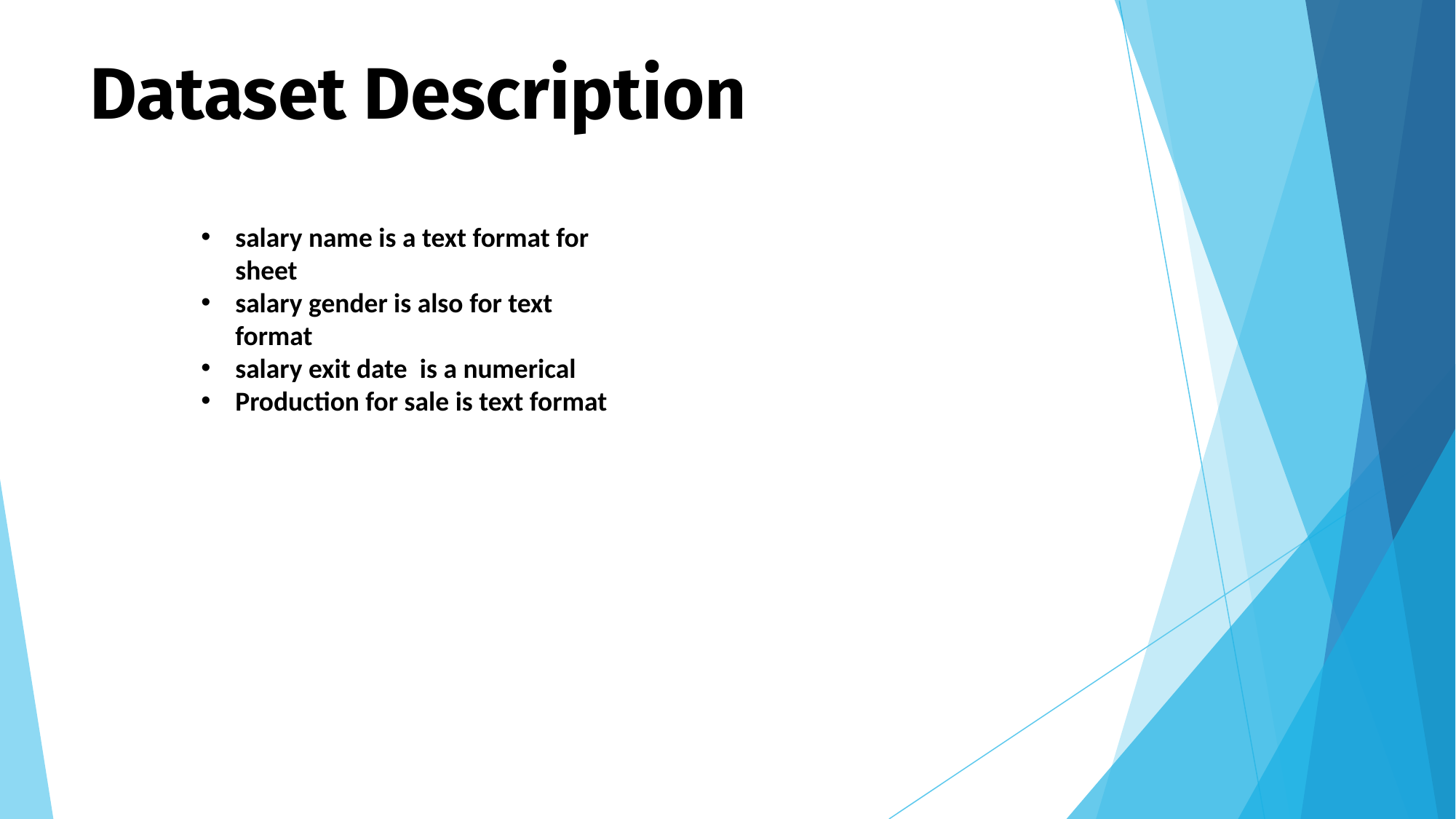

# Dataset Description
salary name is a text format for sheet
salary gender is also for text format
salary exit date  is a numerical
Production for sale is text format